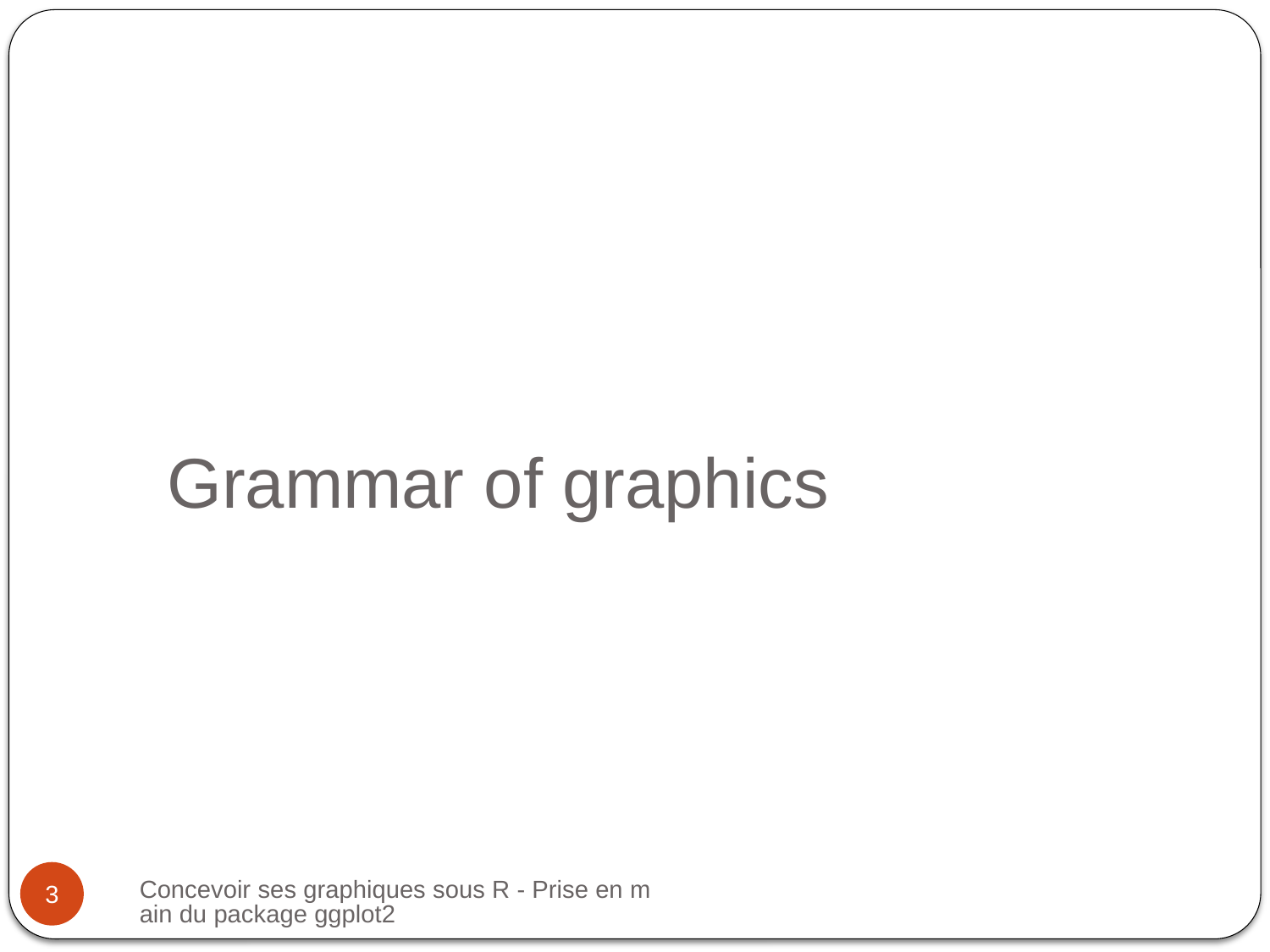

# Grammar of graphics
Concevoir ses graphiques sous R - Prise en main du package ggplot2
3